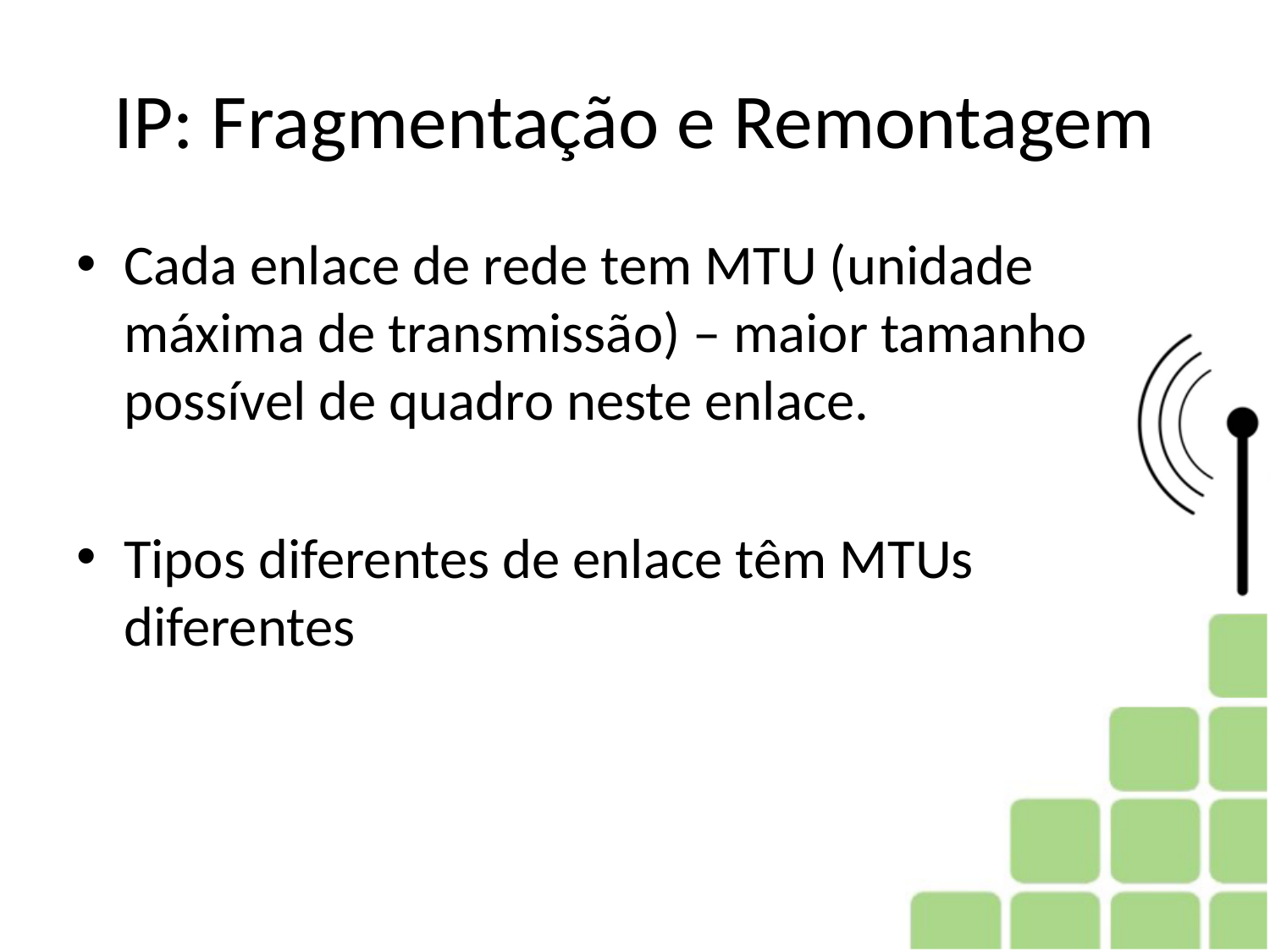

# IP: Fragmentação e Remontagem
Cada enlace de rede tem MTU (unidade máxima de transmissão) – maior tamanho possível de quadro neste enlace.

Tipos diferentes de enlace têm MTUs diferentes